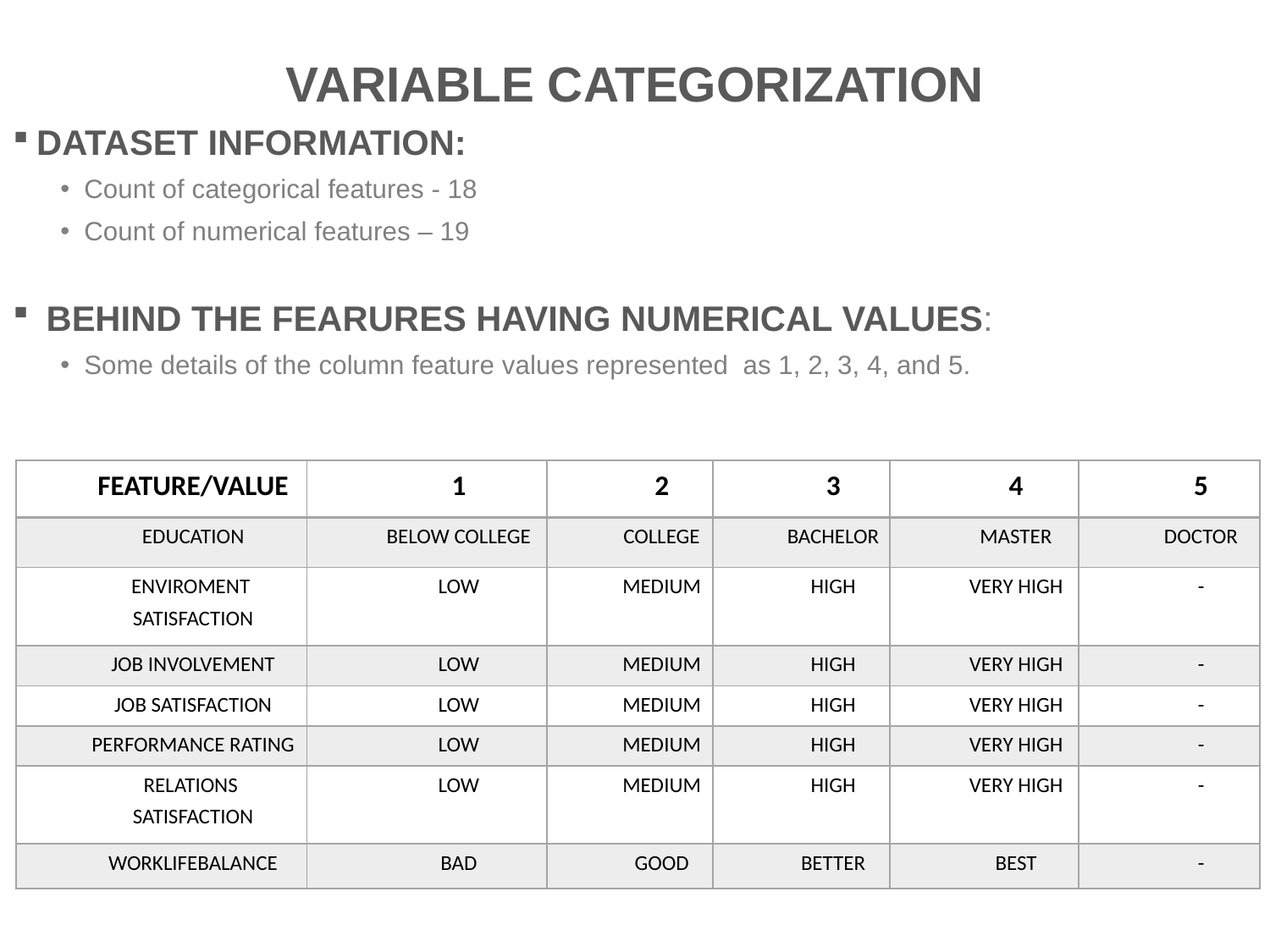

VARIABLE CATEGORIZATION
DATASET INFORMATION:
Count of categorical features - 18
Count of numerical features – 19

 BEHIND THE FEARURES HAVING NUMERICAL VALUES:
Some details of the column feature values represented  as 1, 2, 3, 4, and 5.

| FEATURE/VALUE | 1 | 2 | 3 | 4 | 5 |
| --- | --- | --- | --- | --- | --- |
| EDUCATION | BELOW COLLEGE | COLLEGE | BACHELOR | MASTER | DOCTOR |
| ENVIROMENT SATISFACTION | LOW | MEDIUM | HIGH | VERY HIGH | - |
| JOB INVOLVEMENT | LOW | MEDIUM | HIGH | VERY HIGH | - |
| JOB SATISFACTION | LOW | MEDIUM | HIGH | VERY HIGH | - |
| PERFORMANCE RATING | LOW | MEDIUM | HIGH | VERY HIGH | - |
| RELATIONS SATISFACTION | LOW | MEDIUM | HIGH | VERY HIGH | - |
| WORKLIFEBALANCE | BAD | GOOD | BETTER | BEST | - |